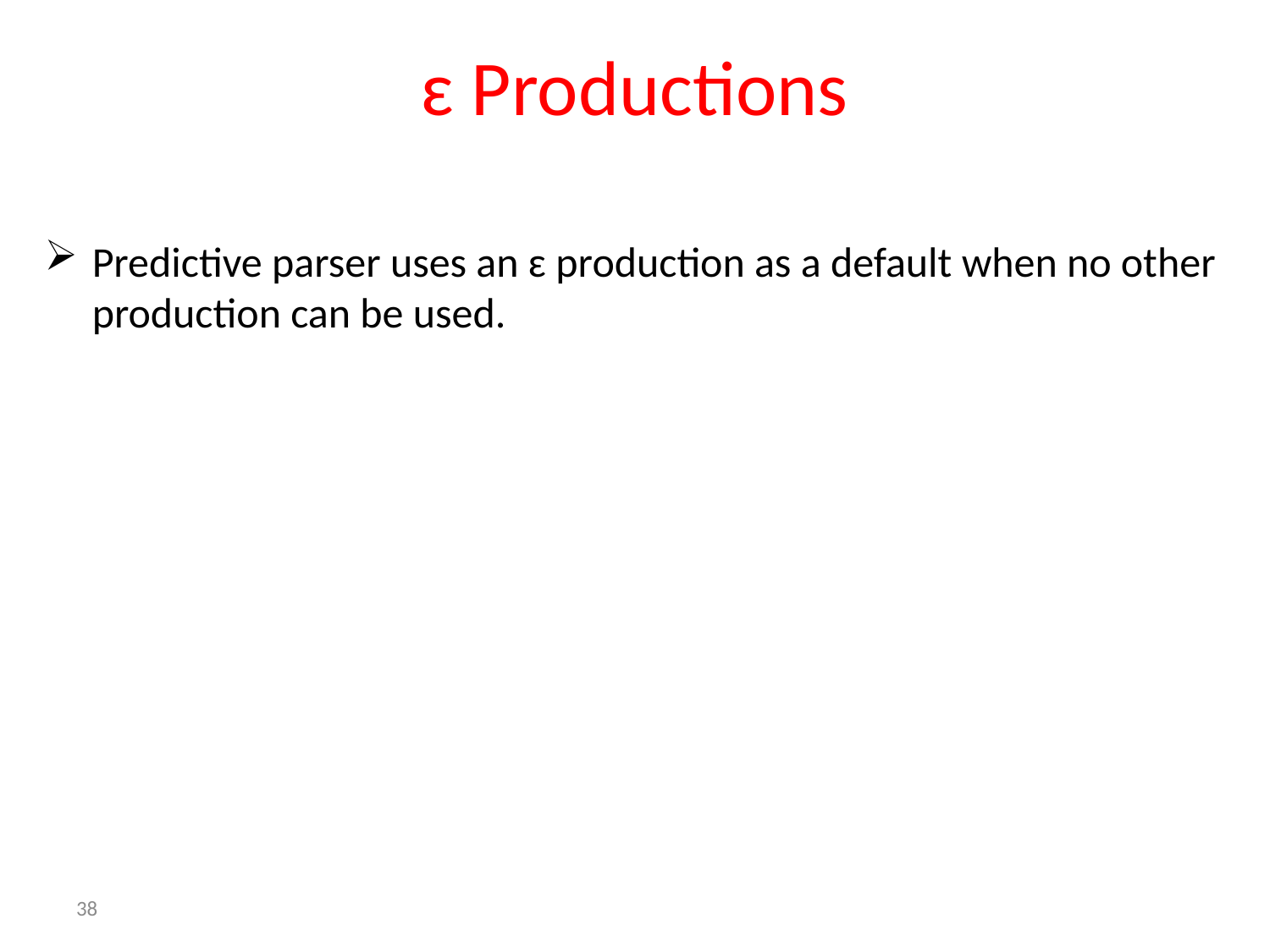

# ɛ Productions

Predictive parser uses an ɛ production as a default when no other production can be used.
38